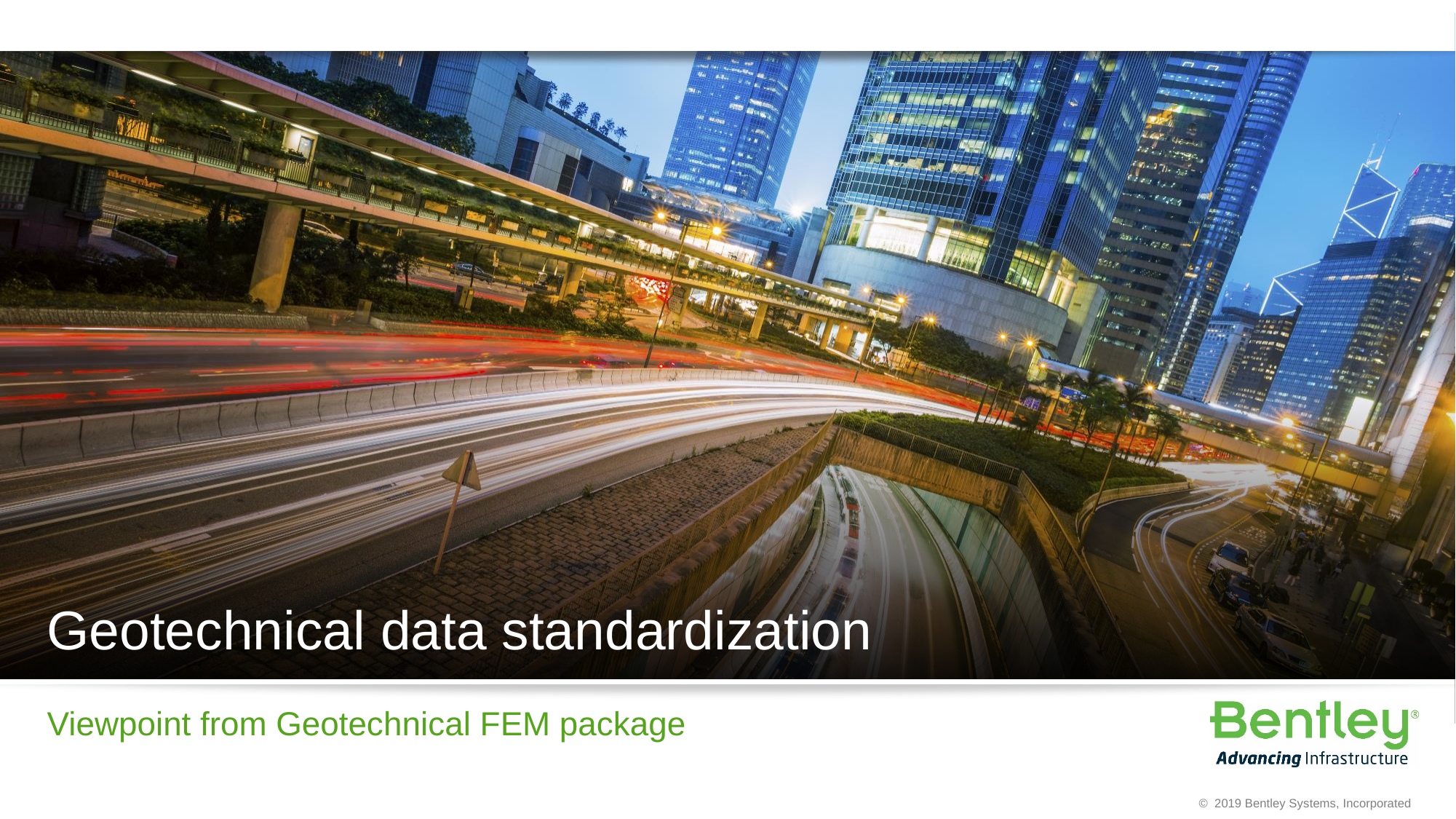

# Geotechnical data standardization
Viewpoint from Geotechnical FEM package